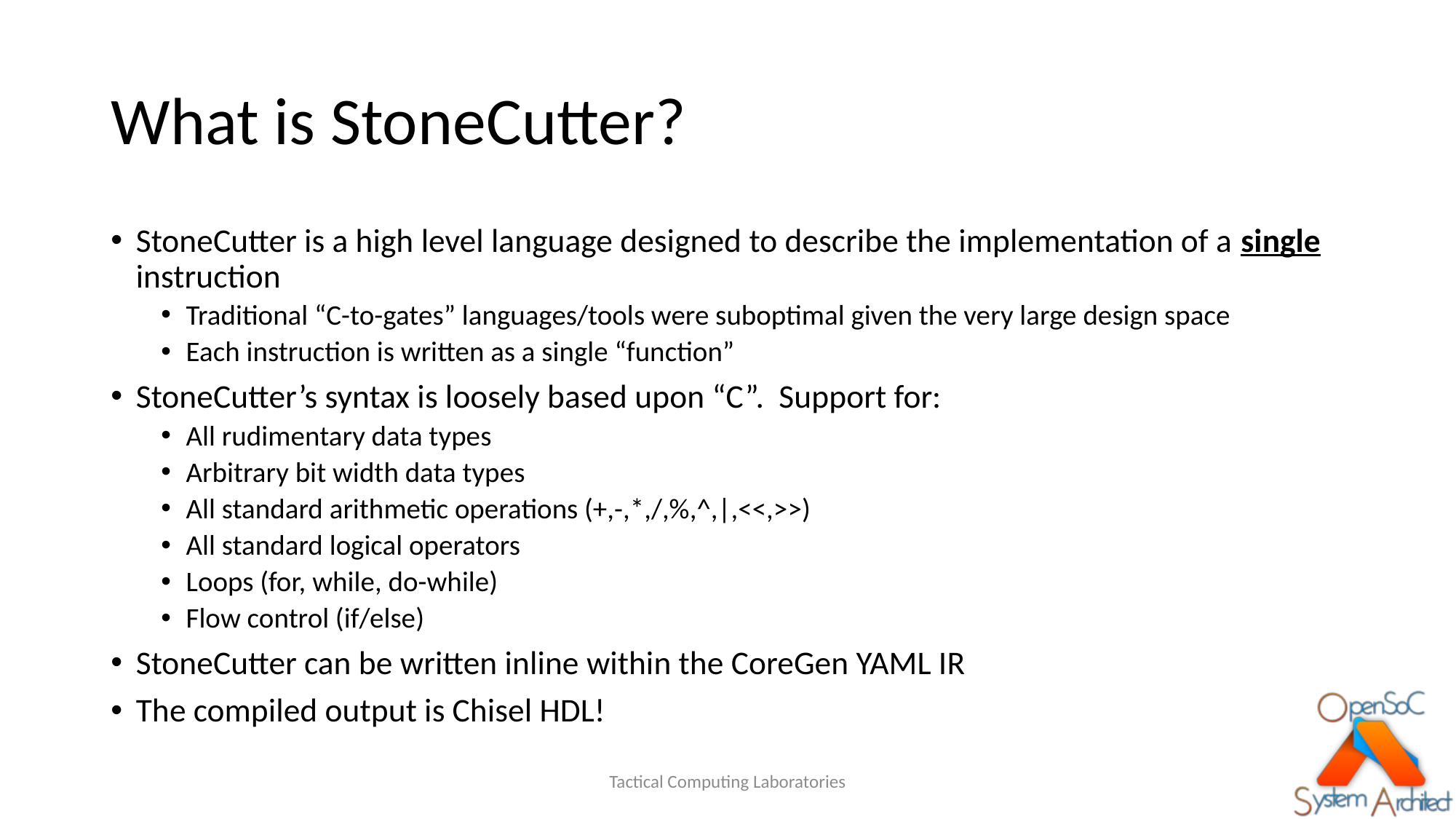

# What is StoneCutter?
StoneCutter is a high level language designed to describe the implementation of a single instruction
Traditional “C-to-gates” languages/tools were suboptimal given the very large design space
Each instruction is written as a single “function”
StoneCutter’s syntax is loosely based upon “C”.  Support for:
All rudimentary data types
Arbitrary bit width data types
All standard arithmetic operations (+,-,*,/,%,^,|,<<,>>)
All standard logical operators
Loops (for, while, do-while)
Flow control (if/else)
StoneCutter can be written inline within the CoreGen YAML IR
The compiled output is Chisel HDL!
Tactical Computing Laboratories